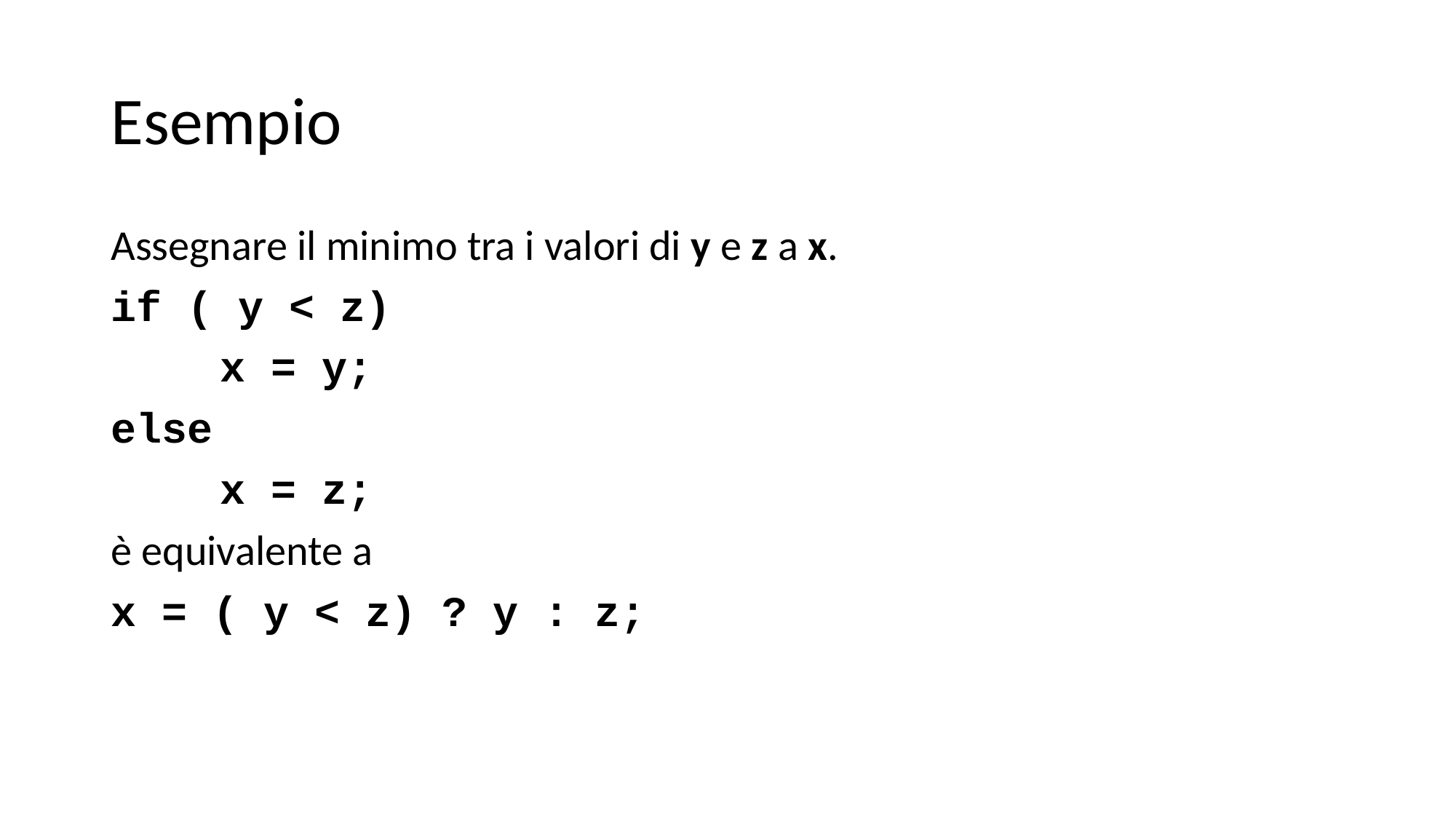

# Esempio
Assegnare il minimo tra i valori di y e z a x.
if ( y < z)
	x = y;
else
	x = z;
è equivalente a
x = ( y < z) ? y : z;